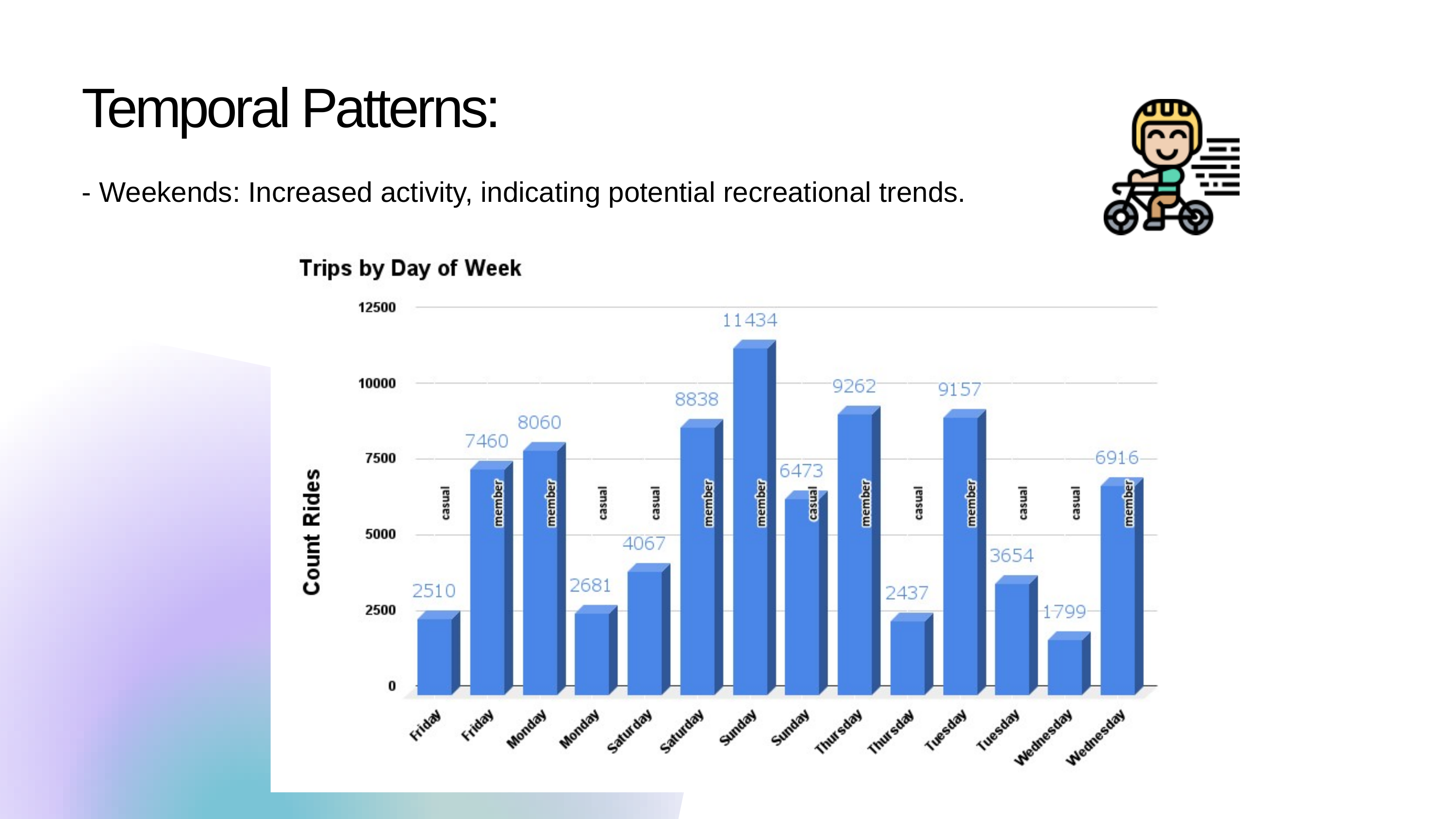

Temporal Patterns:

- Weekends: Increased activity, indicating potential recreational trends.